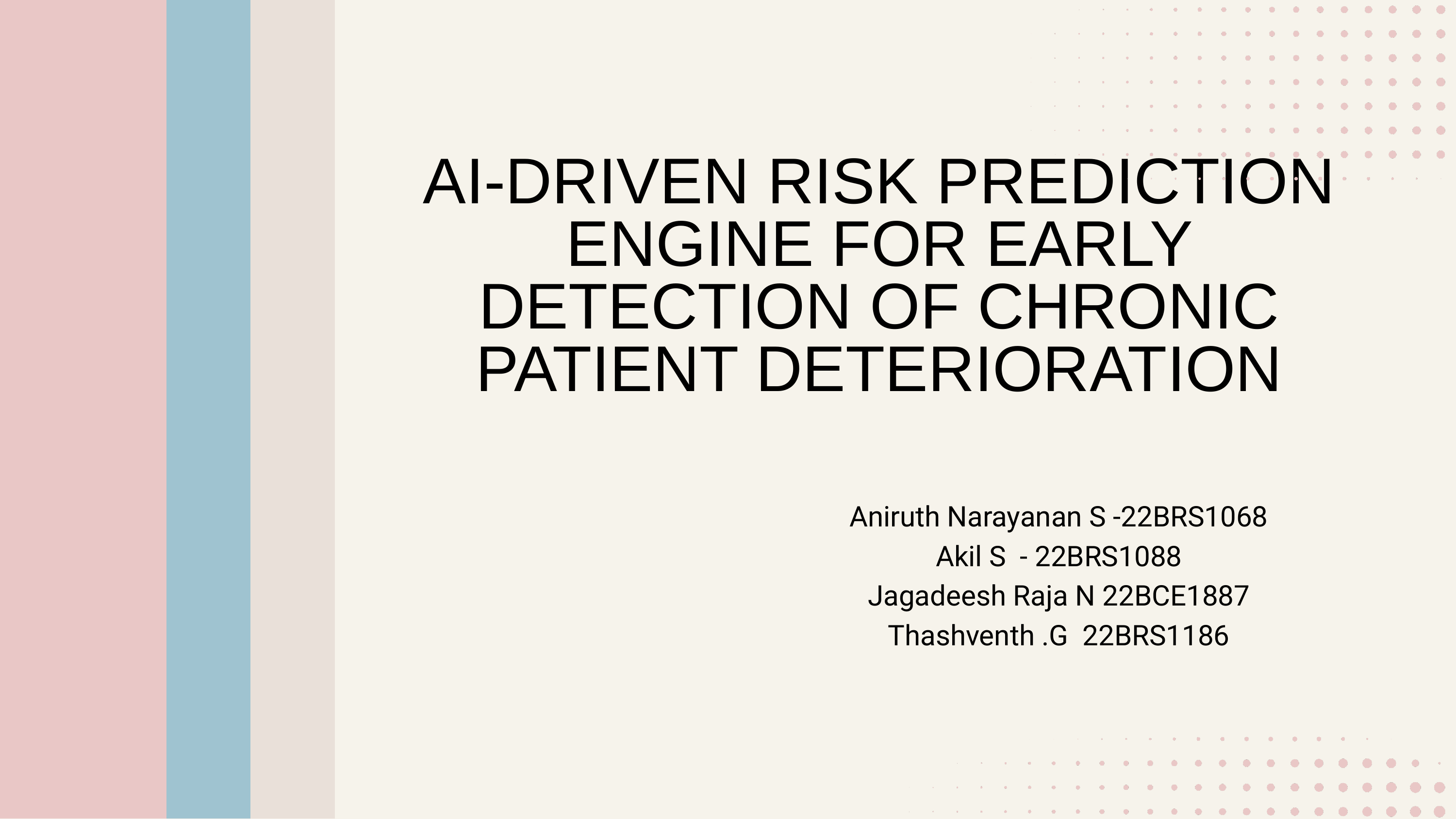

AI-DRIVEN RISK PREDICTION ENGINE FOR EARLY DETECTION OF CHRONIC PATIENT DETERIORATION

Aniruth Narayanan S -22BRS1068
Akil S  - 22BRS1088
Jagadeesh Raja N 22BCE1887
Thashventh .G  22BRS1186